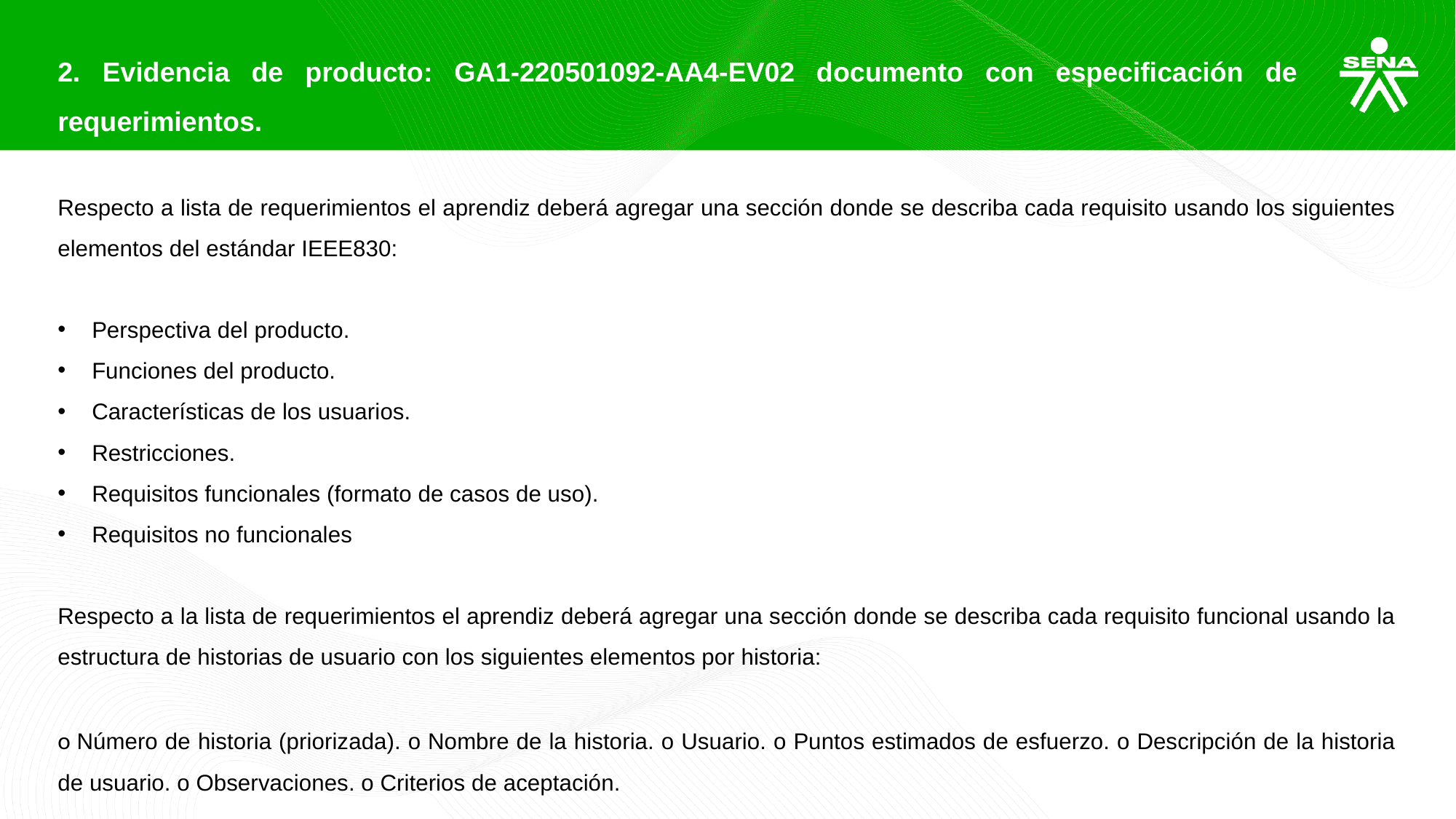

2. Evidencia de producto: GA1-220501092-AA4-EV02 documento con especificación de requerimientos.

Respecto a lista de requerimientos el aprendiz deberá agregar una sección donde se describa cada requisito usando los siguientes elementos del estándar IEEE830:

Perspectiva del producto.
Funciones del producto.
Características de los usuarios.
Restricciones.
Requisitos funcionales (formato de casos de uso).
Requisitos no funcionales

Respecto a la lista de requerimientos el aprendiz deberá agregar una sección donde se describa cada requisito funcional usando la estructura de historias de usuario con los siguientes elementos por historia:

o Número de historia (priorizada). o Nombre de la historia. o Usuario. o Puntos estimados de esfuerzo. o Descripción de la historia de usuario. o Observaciones. o Criterios de aceptación.